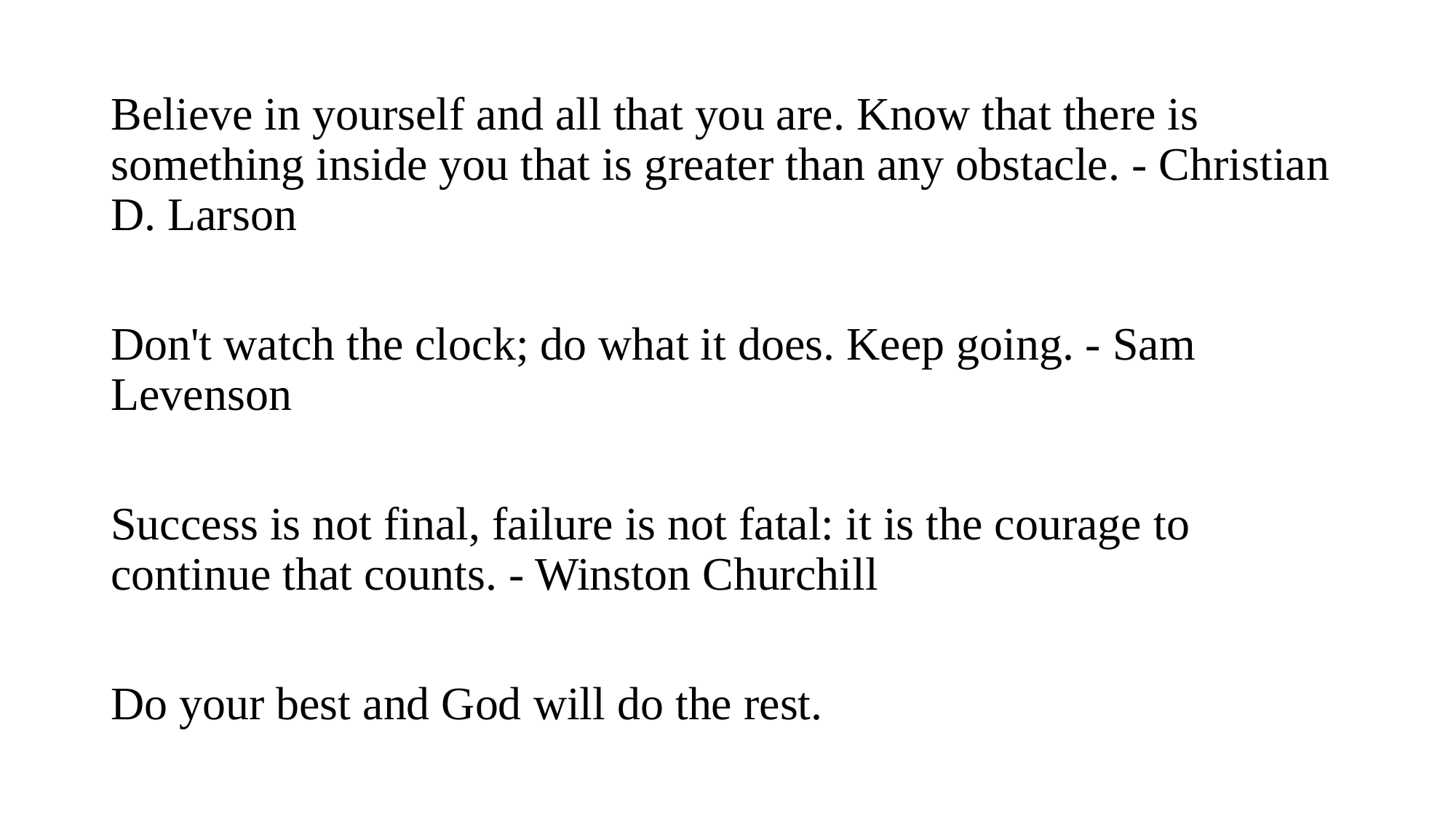

Believe in yourself and all that you are. Know that there is something inside you that is greater than any obstacle. - Christian D. Larson

Don't watch the clock; do what it does. Keep going. - Sam Levenson

Success is not final, failure is not fatal: it is the courage to continue that counts. - Winston Churchill

Do your best and God will do the rest.